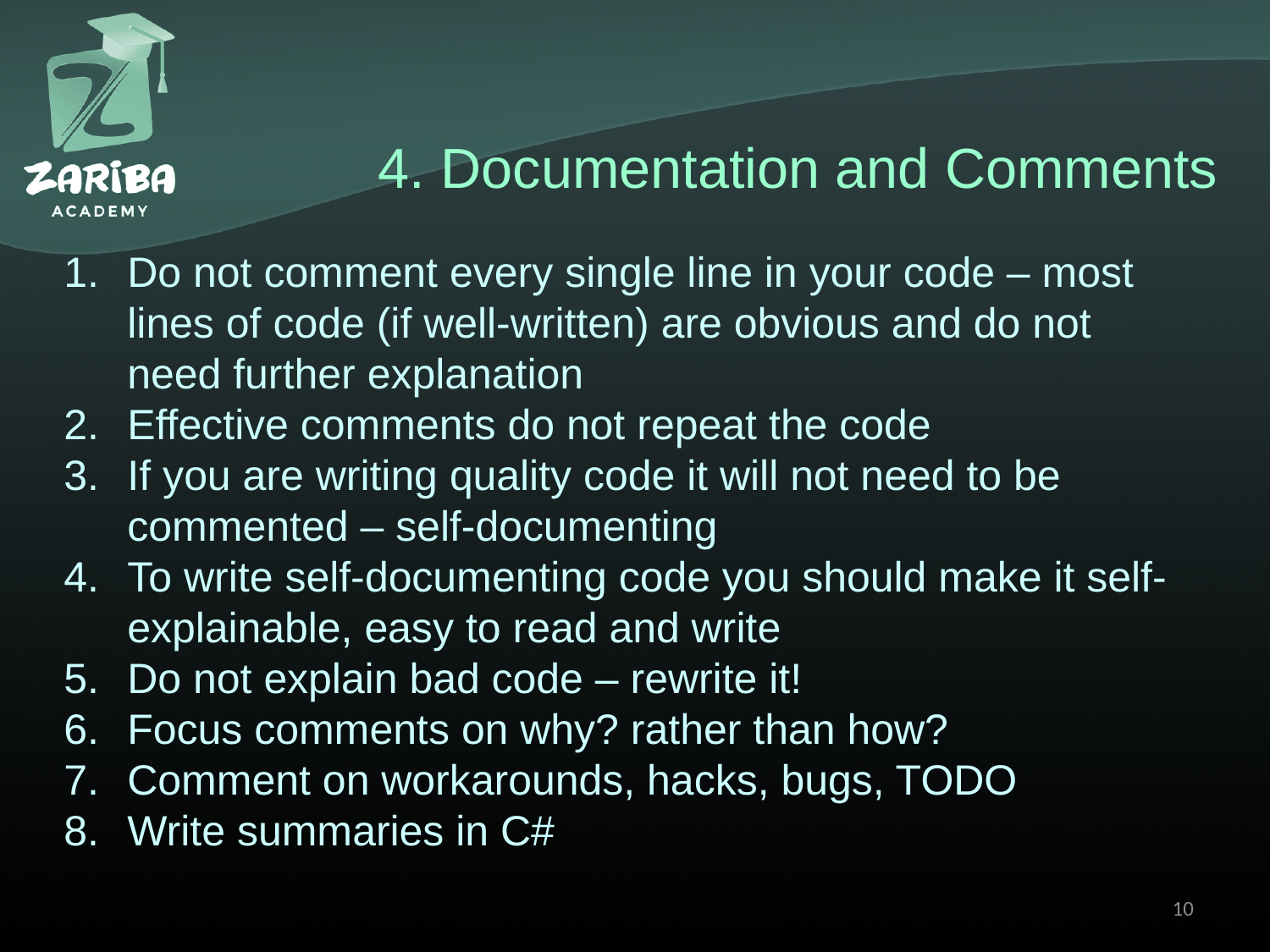

# 4. Documentation and Comments
Do not comment every single line in your code – most lines of code (if well-written) are obvious and do not need further explanation
Effective comments do not repeat the code
If you are writing quality code it will not need to be commented – self-documenting
To write self-documenting code you should make it self-explainable, easy to read and write
Do not explain bad code – rewrite it!
Focus comments on why? rather than how?
Comment on workarounds, hacks, bugs, TODO
Write summaries in C#

10